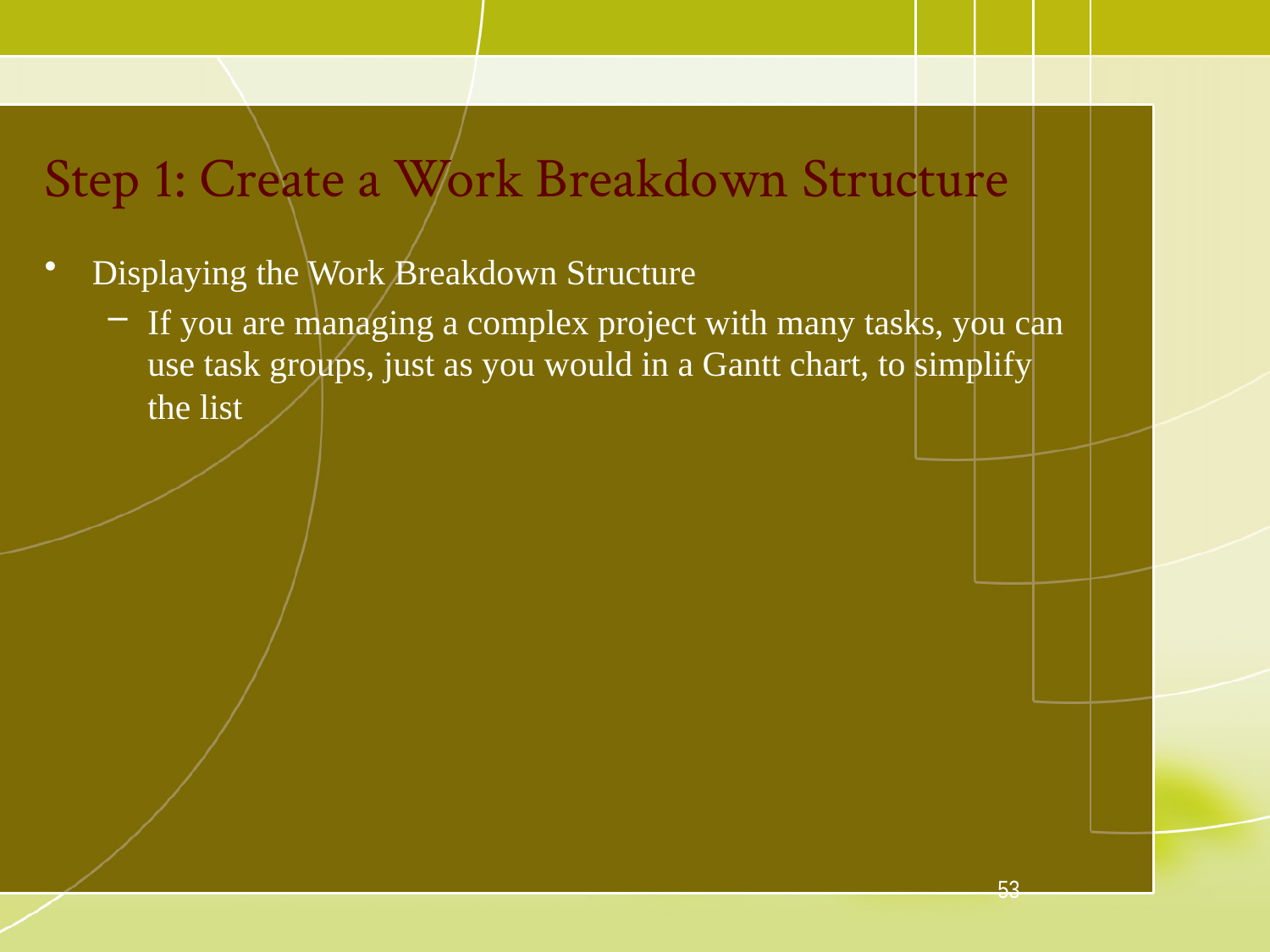

# Step 1: Create a Work Breakdown Structure
Displaying the Work Breakdown Structure
If you are managing a complex project with many tasks, you can use task groups, just as you would in a Gantt chart, to simplify the list
53